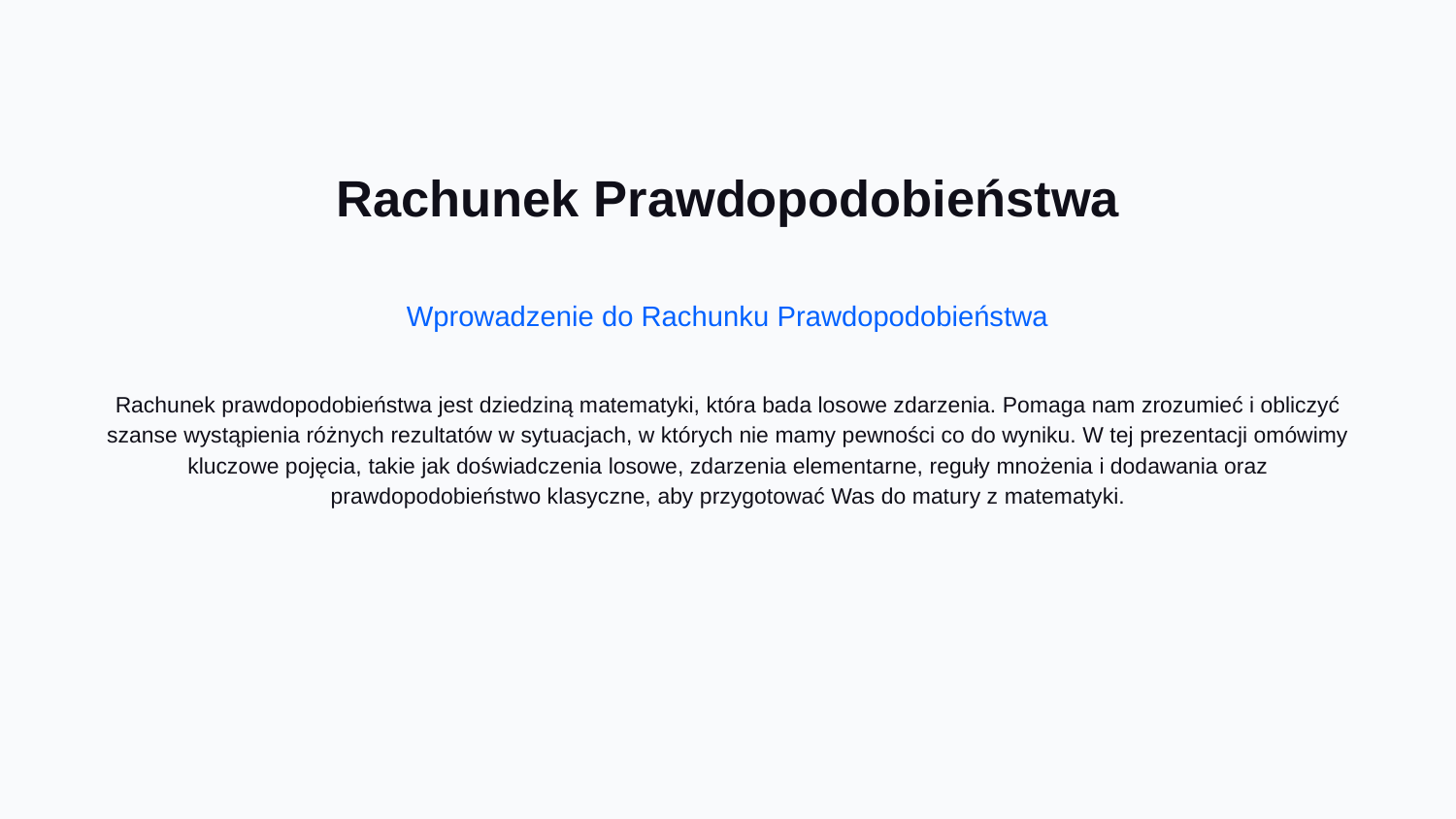

Rachunek Prawdopodobieństwa
Wprowadzenie do Rachunku Prawdopodobieństwa
Rachunek prawdopodobieństwa jest dziedziną matematyki, która bada losowe zdarzenia. Pomaga nam zrozumieć i obliczyć szanse wystąpienia różnych rezultatów w sytuacjach, w których nie mamy pewności co do wyniku. W tej prezentacji omówimy kluczowe pojęcia, takie jak doświadczenia losowe, zdarzenia elementarne, reguły mnożenia i dodawania oraz prawdopodobieństwo klasyczne, aby przygotować Was do matury z matematyki.